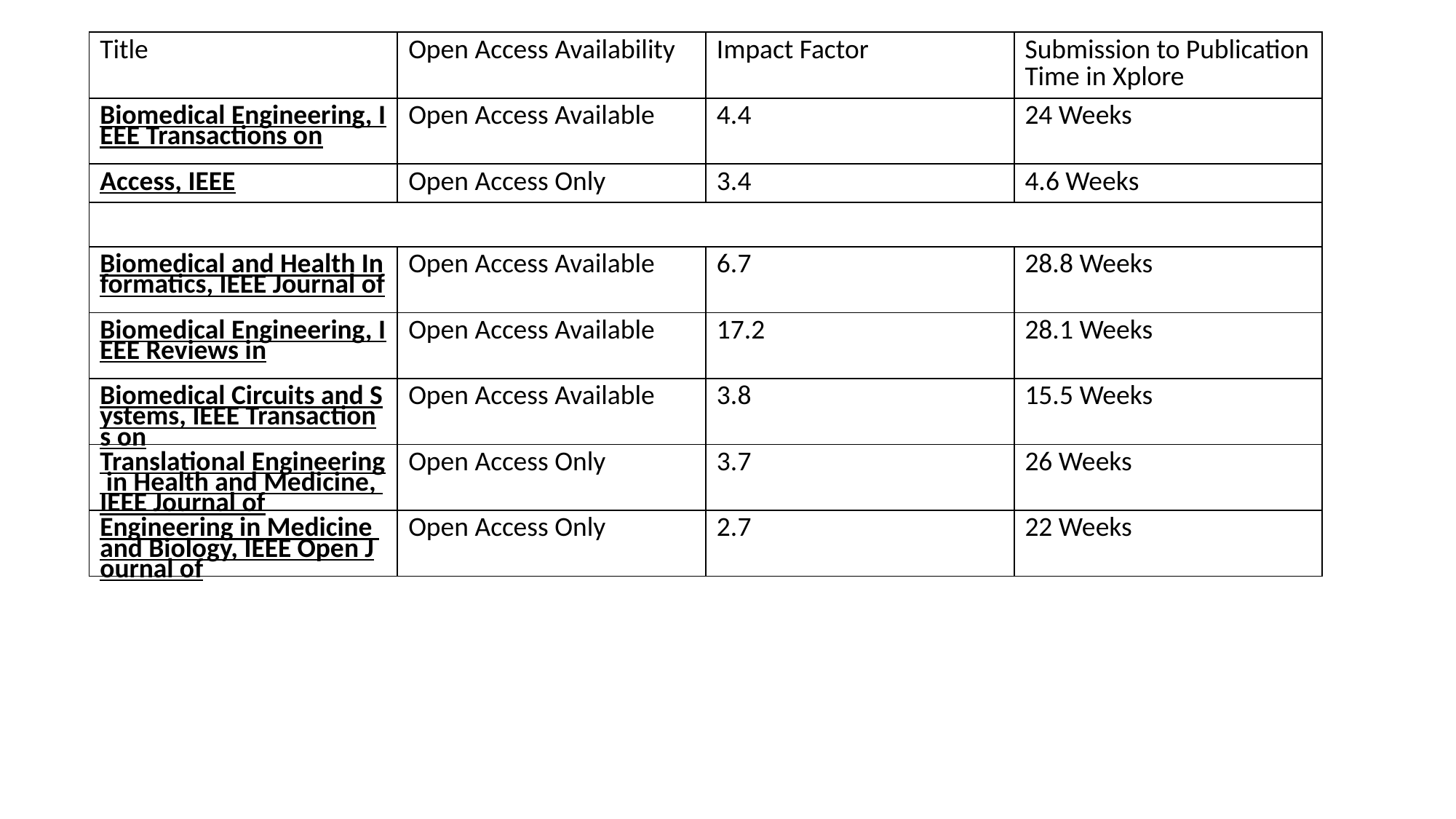

| Title | Open Access Availability | Impact Factor | Submission to Publication Time in Xplore |
| --- | --- | --- | --- |
| Biomedical Engineering, IEEE Transactions on | Open Access Available | 4.4 | 24 Weeks |
| Access, IEEE | Open Access Only | 3.4 | 4.6 Weeks |
|  |  |  |  |
| Biomedical and Health Informatics, IEEE Journal of | Open Access Available | 6.7 | 28.8 Weeks |
| Biomedical Engineering, IEEE Reviews in | Open Access Available | 17.2 | 28.1 Weeks |
| Biomedical Circuits and Systems, IEEE Transactions on | Open Access Available | 3.8 | 15.5 Weeks |
| Translational Engineering in Health and Medicine, IEEE Journal of | Open Access Only | 3.7 | 26 Weeks |
| Engineering in Medicine and Biology, IEEE Open Journal of | Open Access Only | 2.7 | 22 Weeks |